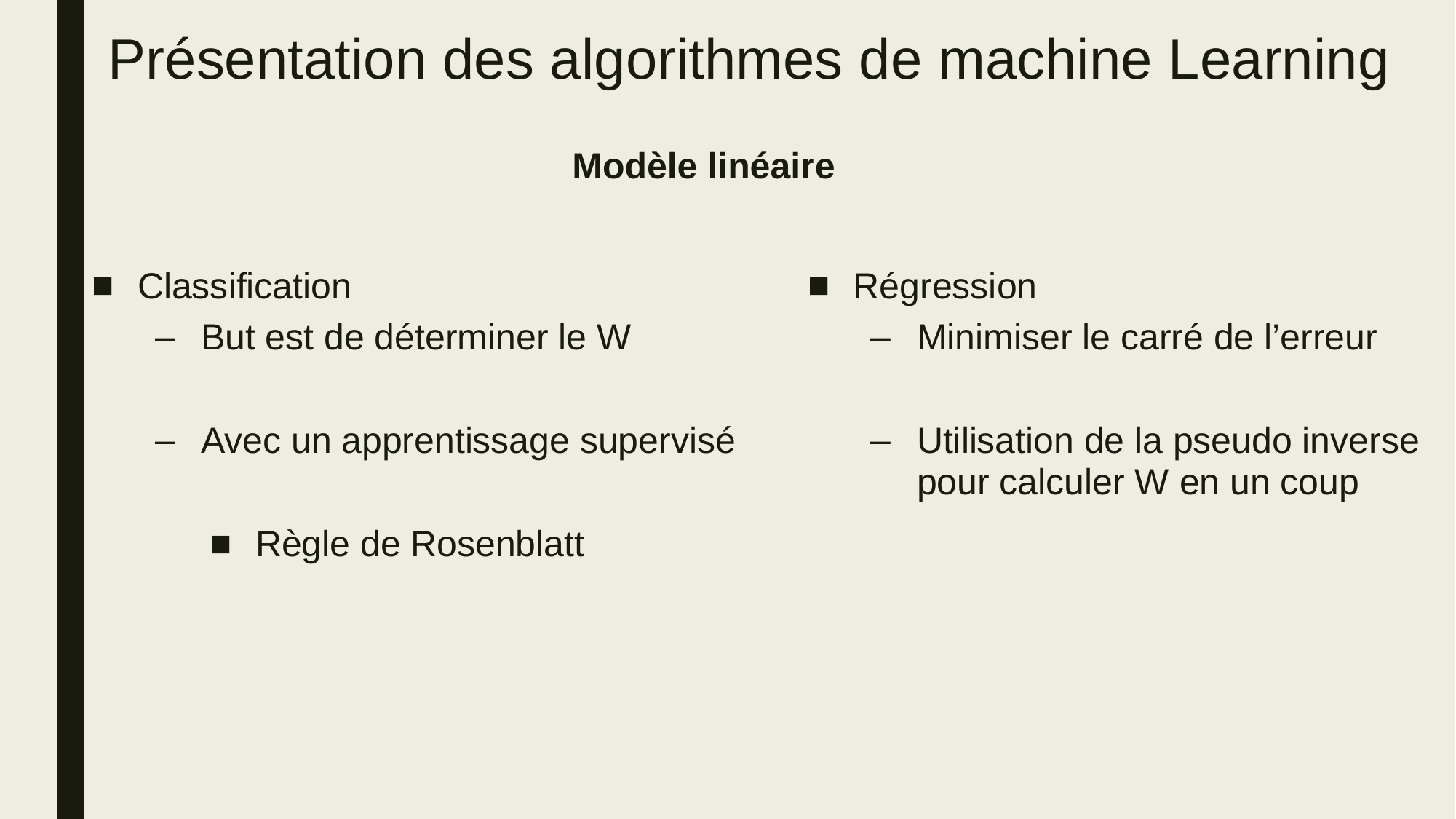

# Présentation des algorithmes de machine Learning
Modèle linéaire
Classification
But est de déterminer le W

Avec un apprentissage supervisé

Règle de Rosenblatt
Régression
Minimiser le carré de l’erreur

Utilisation de la pseudo inverse pour calculer W en un coup